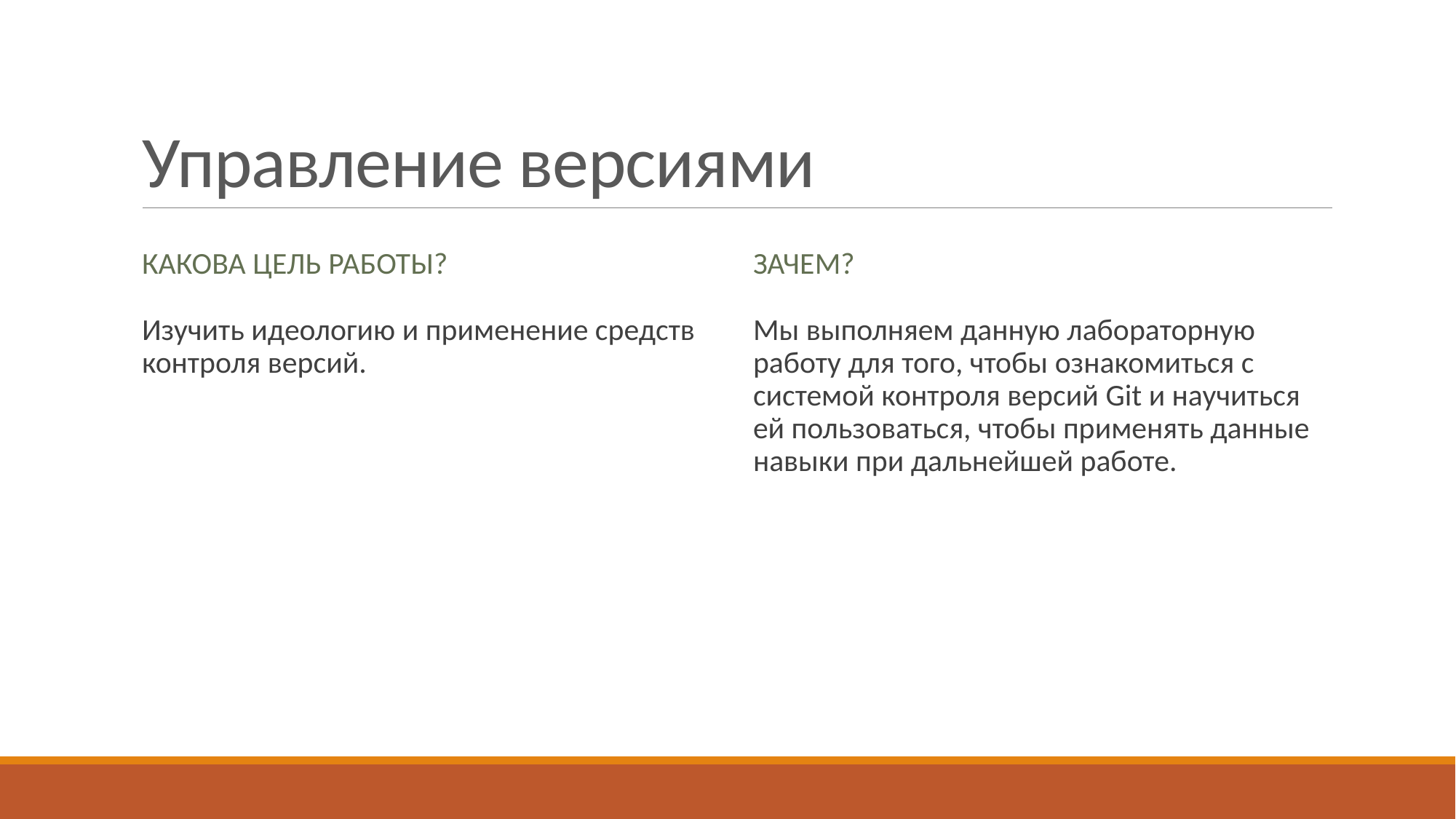

# Управление версиями
Какова цель работы?
Зачем?
Изучить идеологию и применение средств контроля версий.
Мы выполняем данную лабораторную работу для того, чтобы ознакомиться с системой контроля версий Git и научиться ей пользоваться, чтобы применять данные навыки при дальнейшей работе.